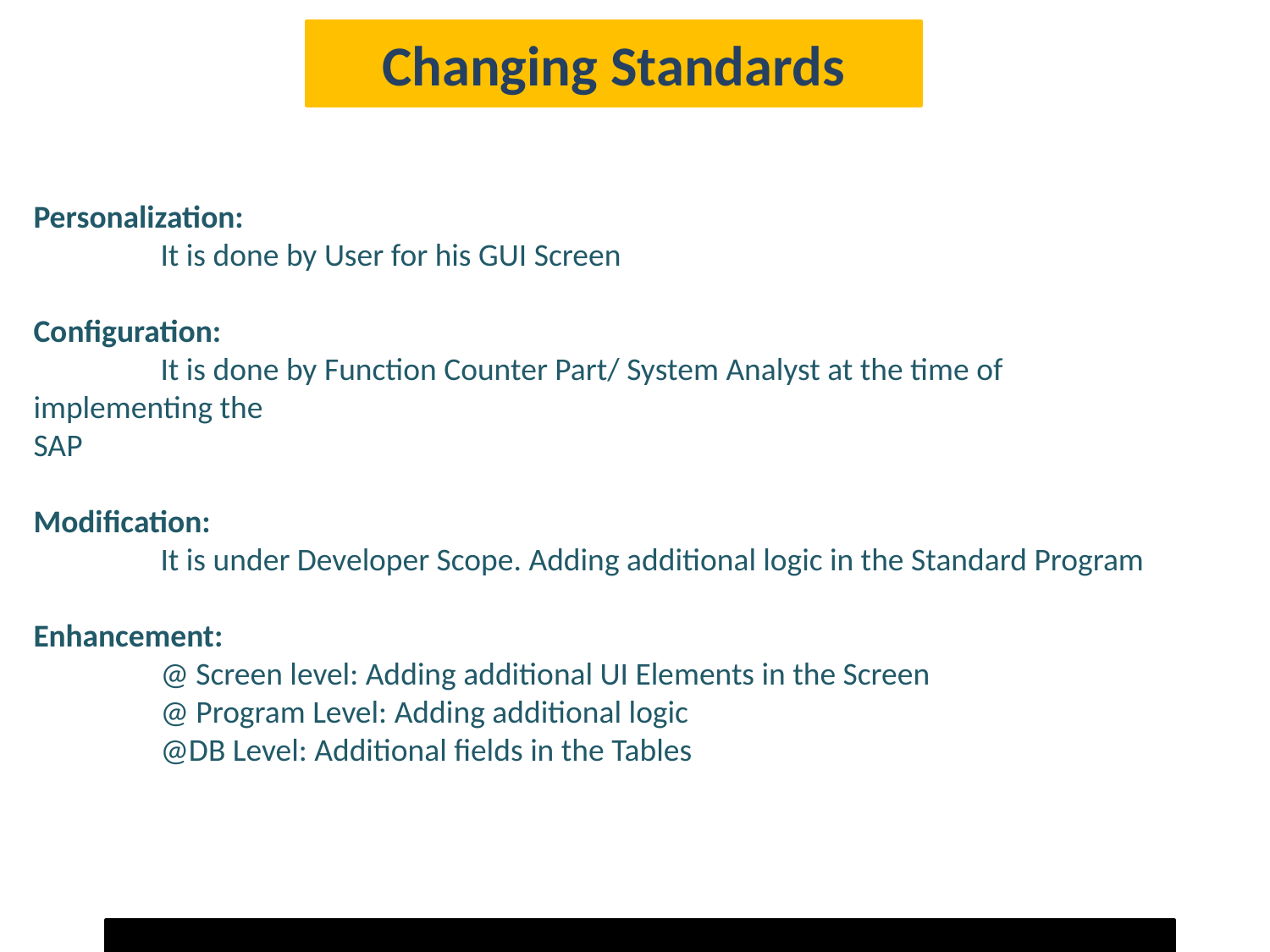

Changing Standards
Personalization:
	It is done by User for his GUI Screen

Configuration:
	It is done by Function Counter Part/ System Analyst at the time of implementing the
SAP

Modification:
	It is under Developer Scope. Adding additional logic in the Standard Program

Enhancement:
	@ Screen level: Adding additional UI Elements in the Screen
	@ Program Level: Adding additional logic
	@DB Level: Additional fields in the Tables